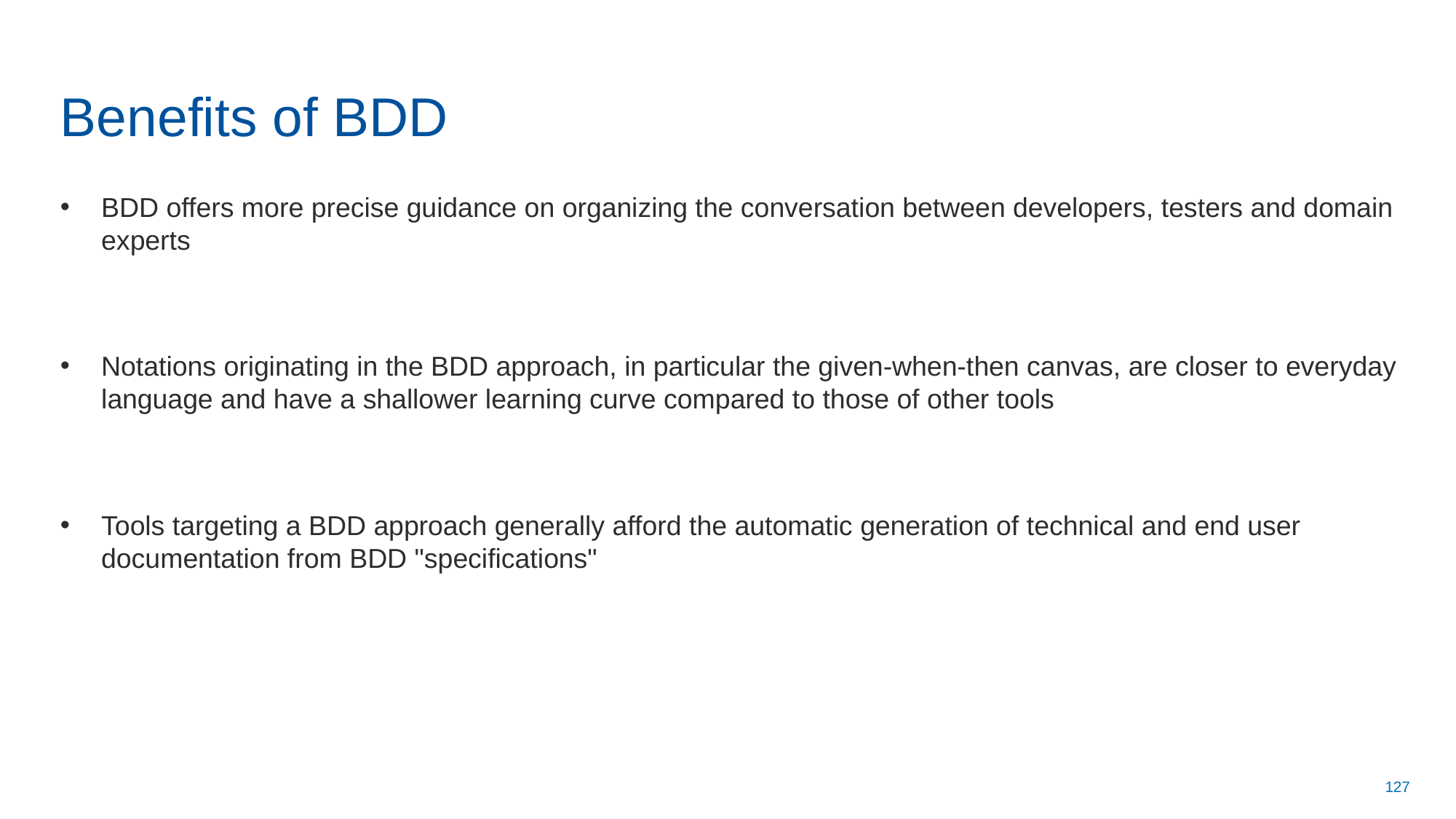

# Benefits of BDD
BDD offers more precise guidance on organizing the conversation between developers, testers and domain experts

Notations originating in the BDD approach, in particular the given-when-then canvas, are closer to everyday language and have a shallower learning curve compared to those of other tools

Tools targeting a BDD approach generally afford the automatic generation of technical and end user documentation from BDD "specifications"